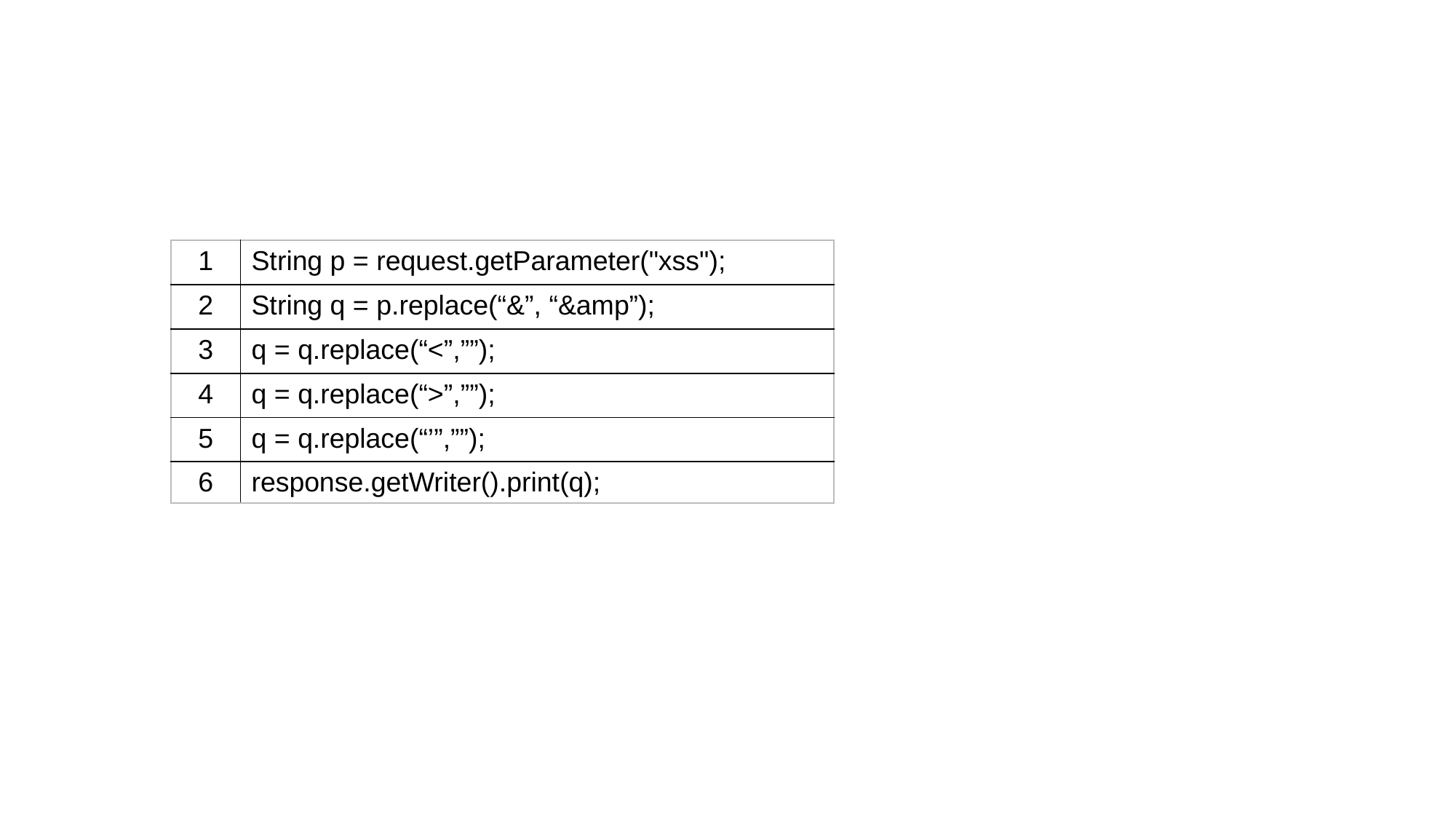

| 1 | String p = request.getParameter("xss"); |
| --- | --- |
| 2 | String q = p.replace(“&”, “&amp”); |
| 3 | q = q.replace(“<”,””); |
| 4 | q = q.replace(“>”,””); |
| 5 | q = q.replace(“’”,””); |
| 6 | response.getWriter().print(q); |